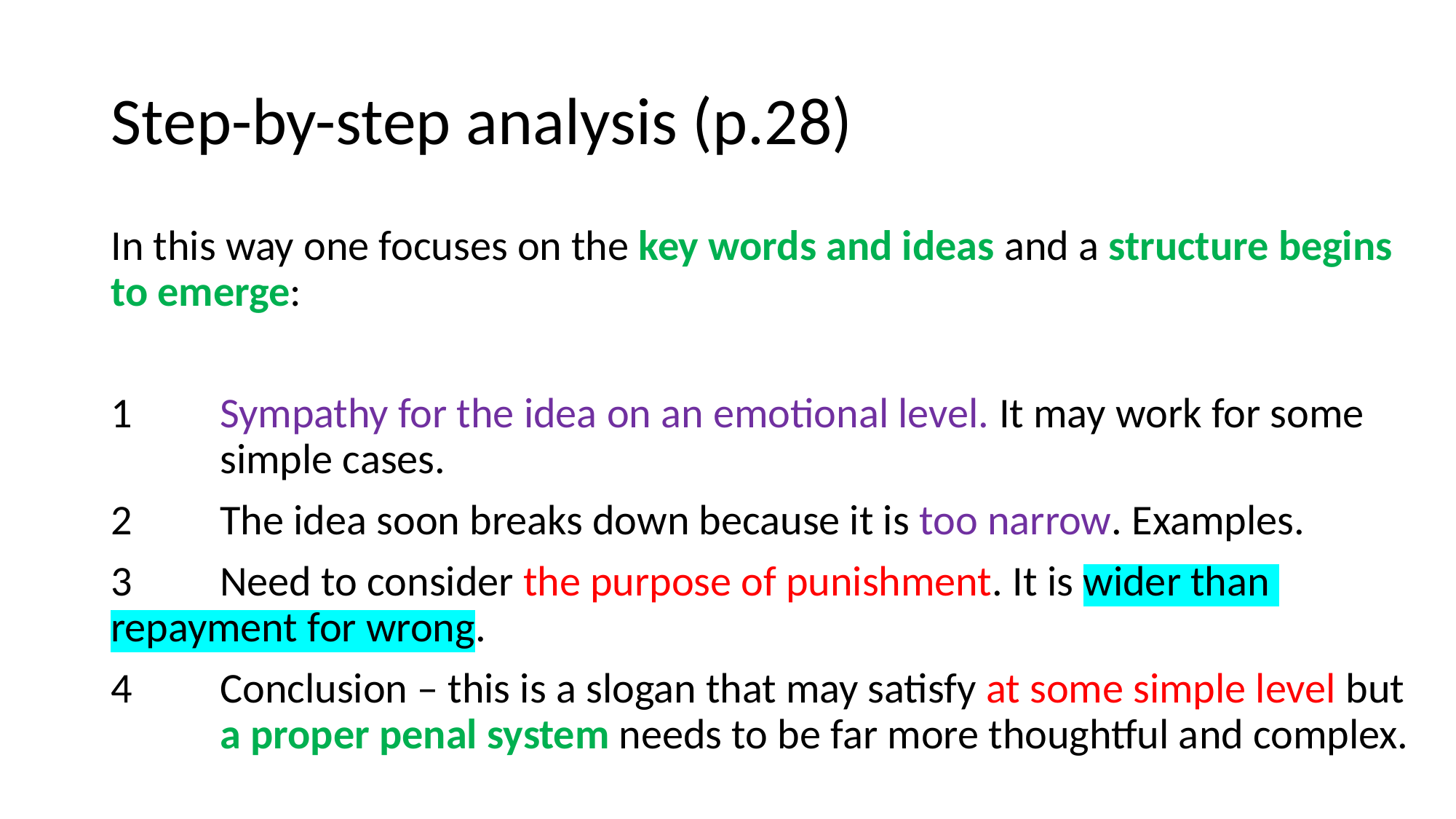

# Step-by-step analysis (p.28)
In this way one focuses on the key words and ideas and a structure begins to emerge:

1 	Sympathy for the idea on an emotional level. It may work for some 	simple cases.
2 	The idea soon breaks down because it is too narrow. Examples.
3 	Need to consider the purpose of punishment. It is wider than 	repayment for wrong.
4 	Conclusion – this is a slogan that may satisfy at some simple level but 	a proper penal system needs to be far more thoughtful and complex.